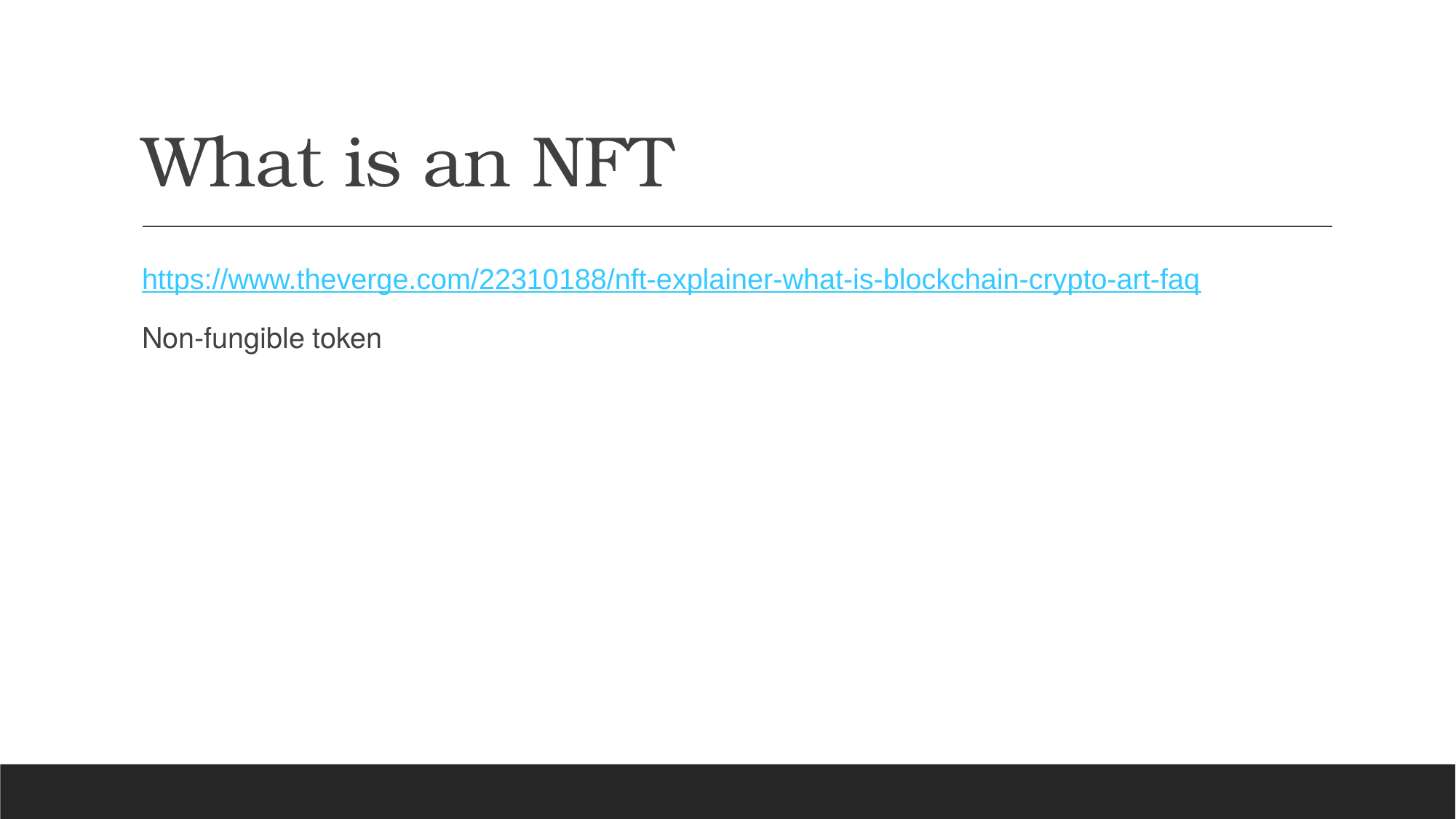

# What is an NFT
https://www.theverge.com/22310188/nft-explainer-what-is-blockchain-crypto-art-faq
Non-fungible token